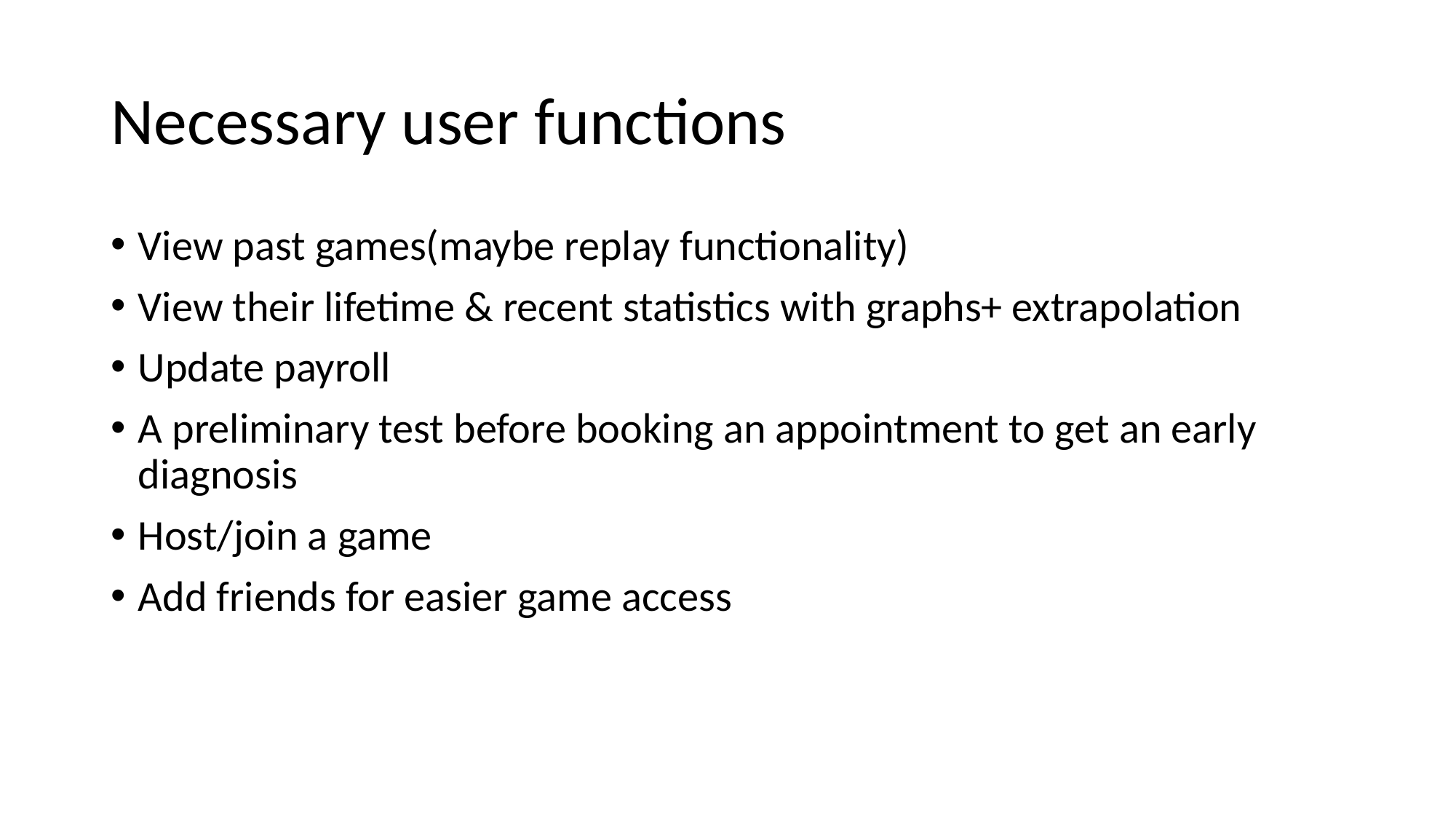

# Necessary user functions
View past games(maybe replay functionality)
View their lifetime & recent statistics with graphs+ extrapolation
Update payroll
A preliminary test before booking an appointment to get an early diagnosis
Host/join a game
Add friends for easier game access